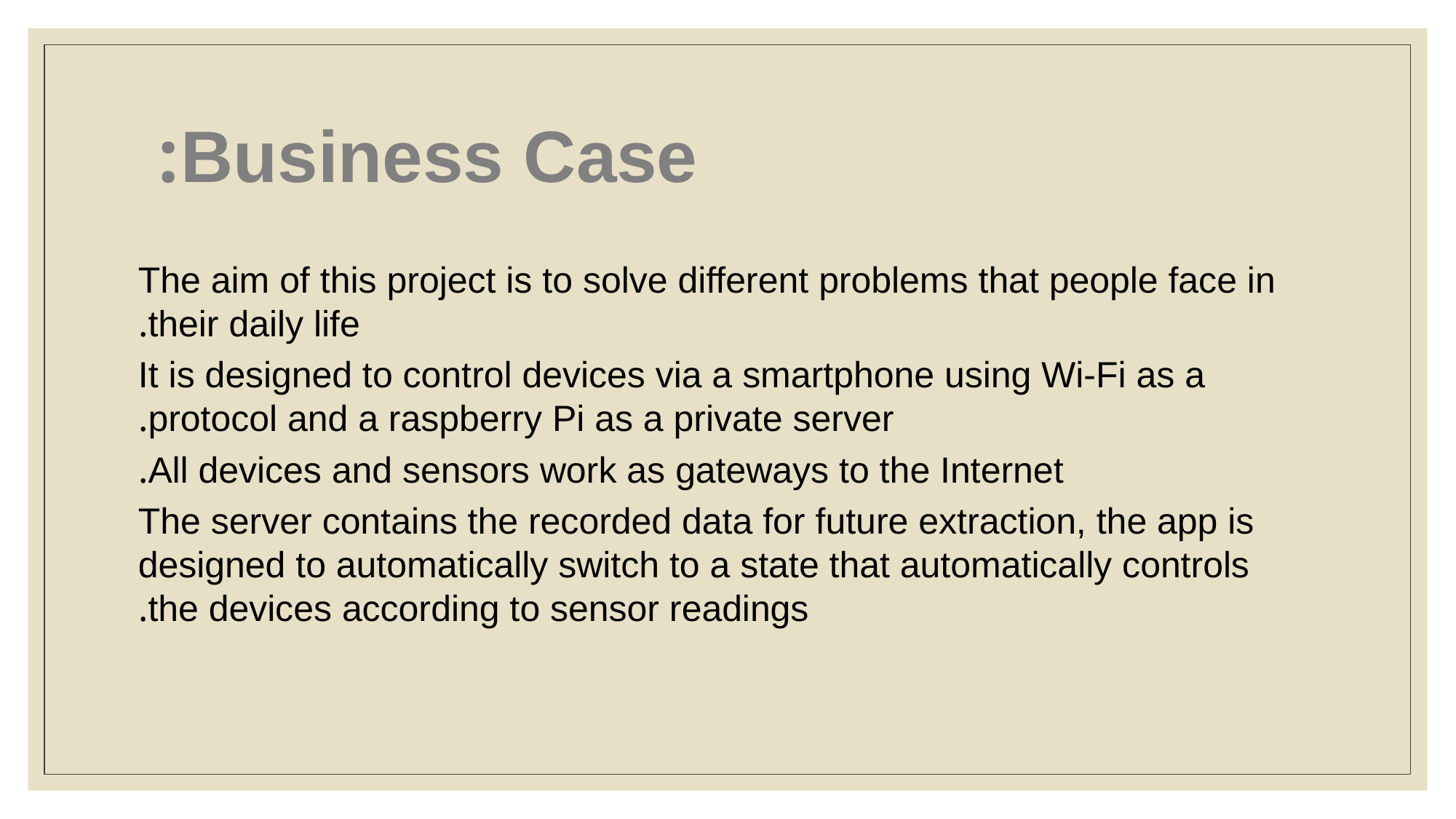

# Business Case:
The aim of this project is to solve different problems that people face in their daily life.
It is designed to control devices via a smartphone using Wi-Fi as a protocol and a raspberry Pi as a private server.
All devices and sensors work as gateways to the Internet.
The server contains the recorded data for future extraction, the app is designed to automatically switch to a state that automatically controls the devices according to sensor readings.